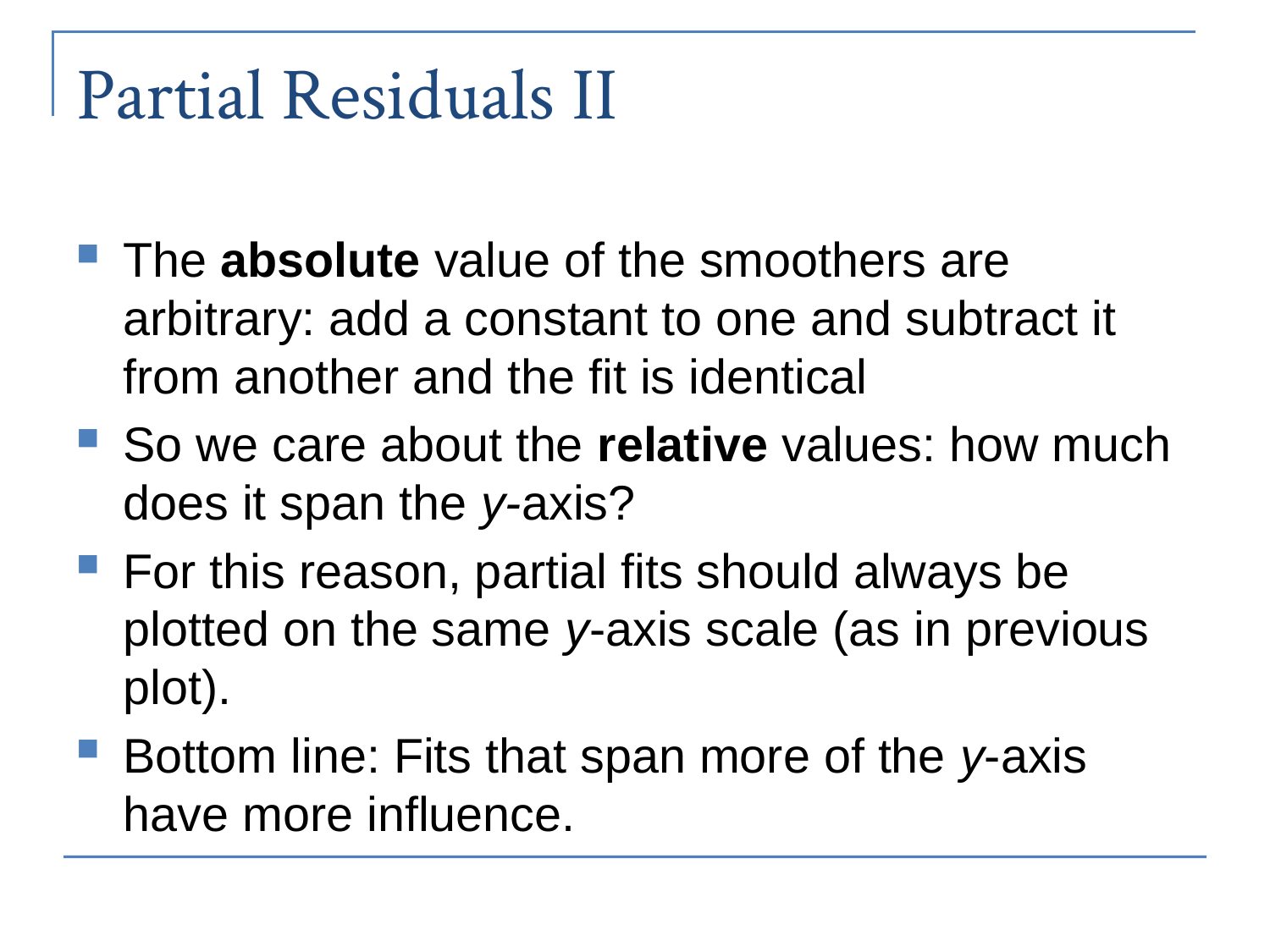

# Partial Residuals II
The absolute value of the smoothers are arbitrary: add a constant to one and subtract it from another and the fit is identical
So we care about the relative values: how much does it span the y-axis?
For this reason, partial fits should always be plotted on the same y-axis scale (as in previous plot).
Bottom line: Fits that span more of the y-axis have more influence.